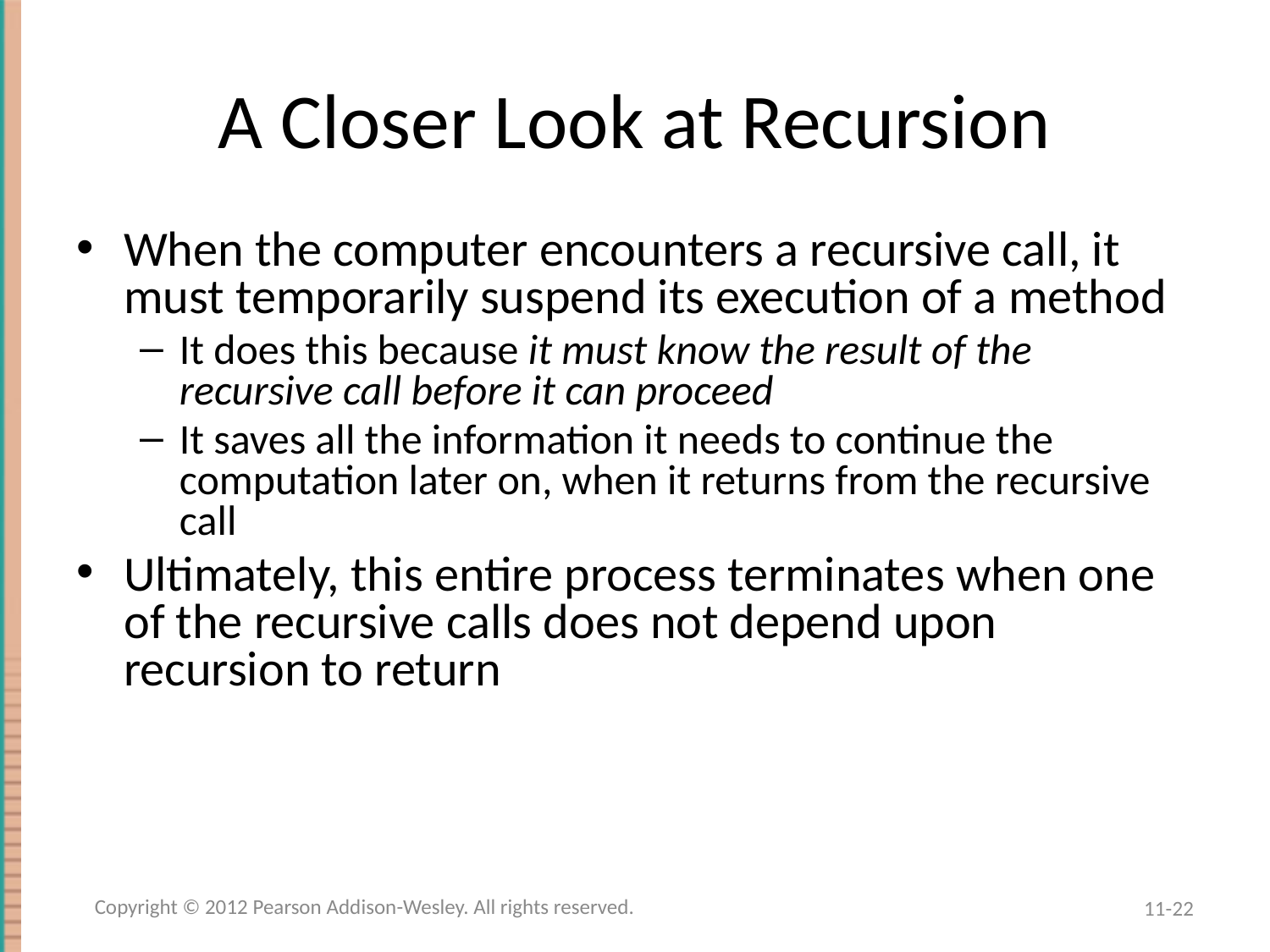

# A Closer Look at Recursion
When the computer encounters a recursive call, it must temporarily suspend its execution of a method
It does this because it must know the result of the recursive call before it can proceed
It saves all the information it needs to continue the computation later on, when it returns from the recursive call
Ultimately, this entire process terminates when one of the recursive calls does not depend upon recursion to return
Copyright © 2012 Pearson Addison-Wesley. All rights reserved.
11-22